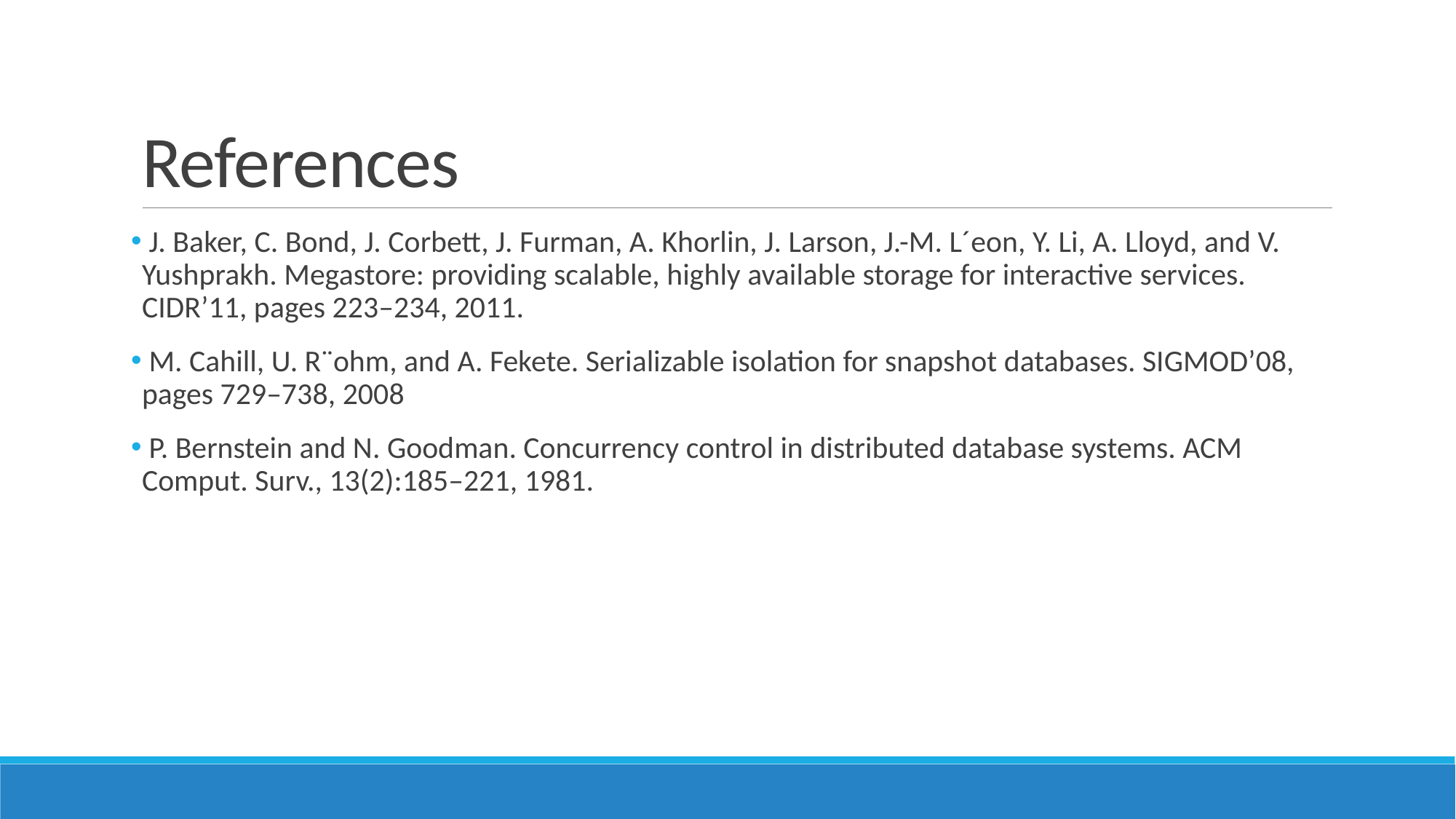

# References
 J. Baker, C. Bond, J. Corbett, J. Furman, A. Khorlin, J. Larson, J.-M. L´eon, Y. Li, A. Lloyd, and V. Yushprakh. Megastore: providing scalable, highly available storage for interactive services. CIDR’11, pages 223–234, 2011.
 M. Cahill, U. R¨ohm, and A. Fekete. Serializable isolation for snapshot databases. SIGMOD’08, pages 729–738, 2008
 P. Bernstein and N. Goodman. Concurrency control in distributed database systems. ACM Comput. Surv., 13(2):185–221, 1981.